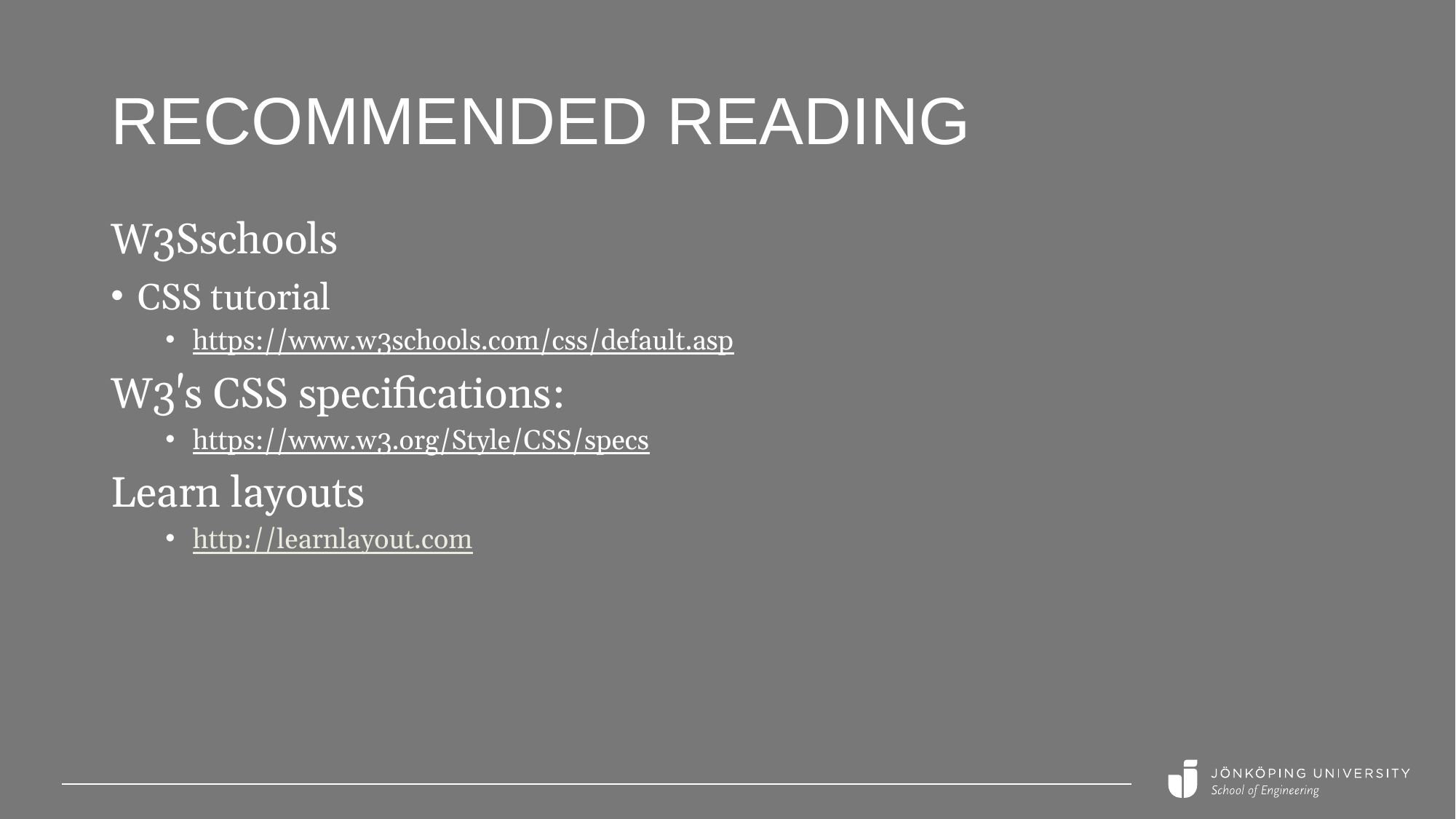

# Recommended reading
W3Sschools
CSS tutorial
https://www.w3schools.com/css/default.asp
W3's CSS specifications:
https://www.w3.org/Style/CSS/specs
Learn layouts
http://learnlayout.com